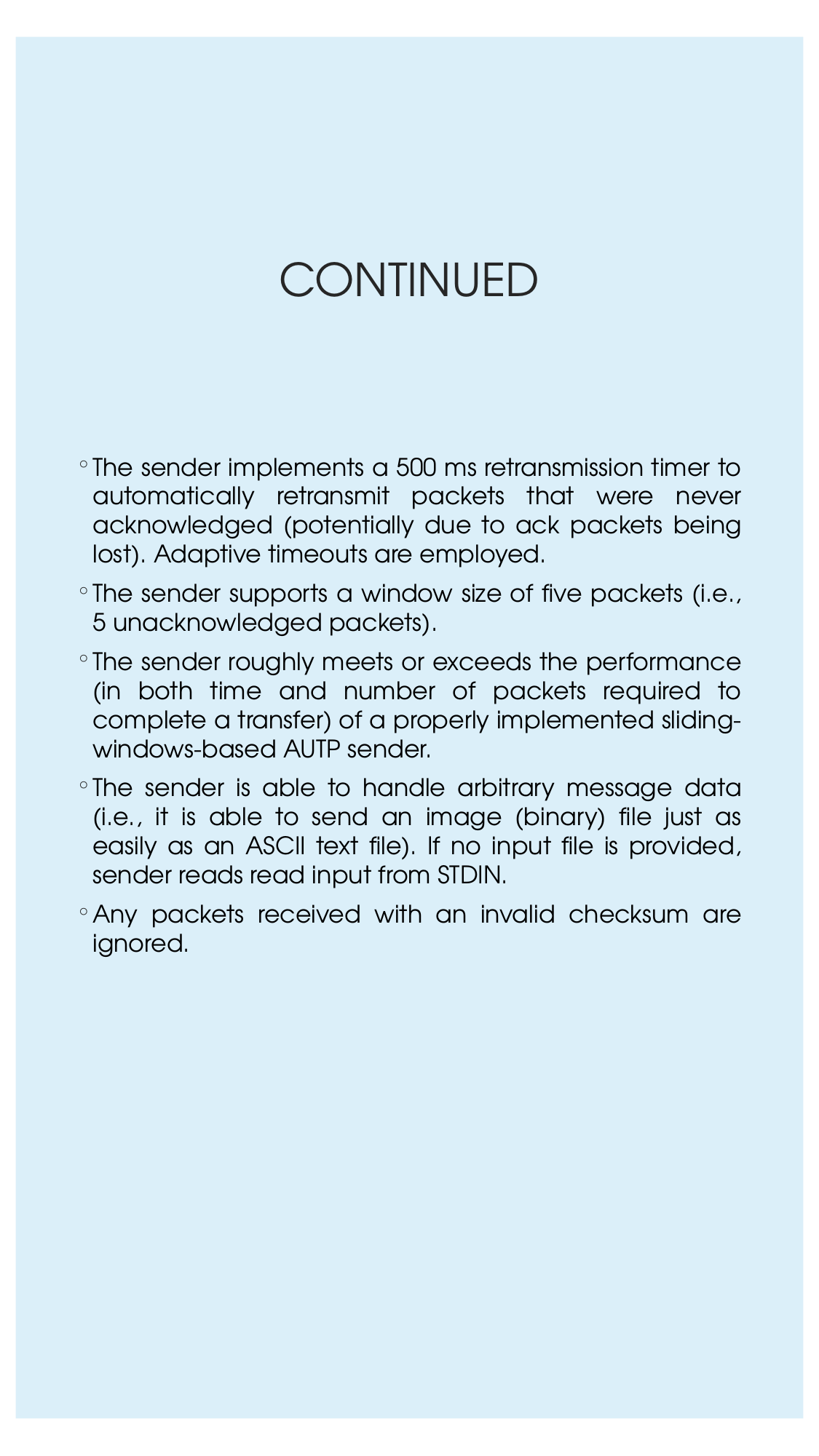

# CONTINUED
The sender implements a 500 ms retransmission timer to automatically retransmit packets that were never acknowledged (potentially due to ack packets being lost). Adaptive timeouts are employed.
The sender supports a window size of five packets (i.e., 5 unacknowledged packets).
The sender roughly meets or exceeds the performance (in both time and number of packets required to complete a transfer) of a properly implemented sliding- windows-based AUTP sender.
The sender is able to handle arbitrary message data (i.e., it is able to send an image (binary) file just as easily as an ASCII text file). If no input file is provided, sender reads read input from STDIN.
Any packets received with an invalid checksum are ignored.